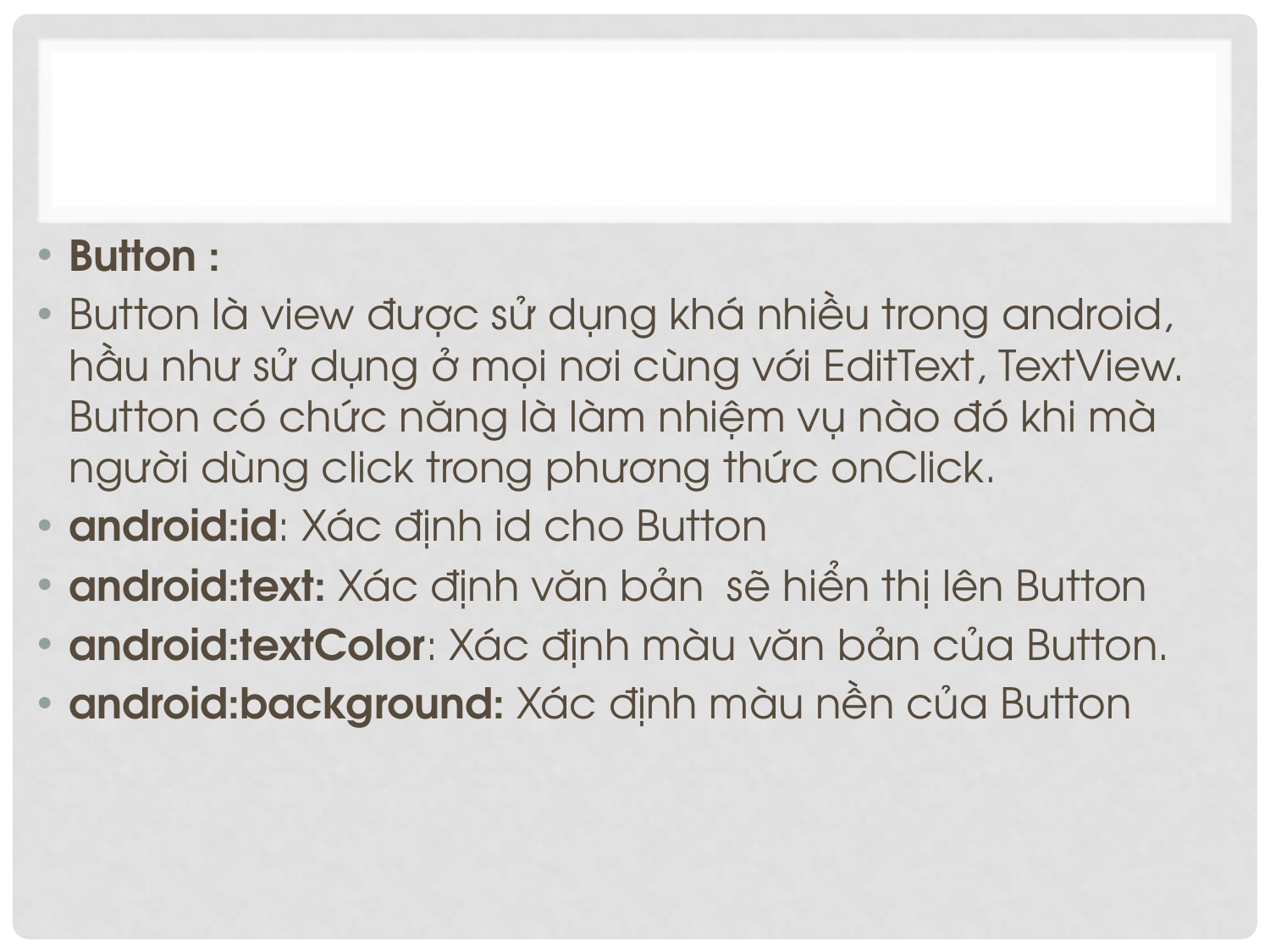

Button :
Button là view được sử dụng khá nhiều trong android, hầu như sử dụng ở mọi nơi cùng với EditText, TextView. Button có chức năng là làm nhiệm vụ nào đó khi mà người dùng click trong phương thức onClick.
android:id: Xác định id cho Button
android:text: Xác định văn bản  sẽ hiển thị lên Button
android:textColor: Xác định màu văn bản của Button.
android:background: Xác định màu nền của Button